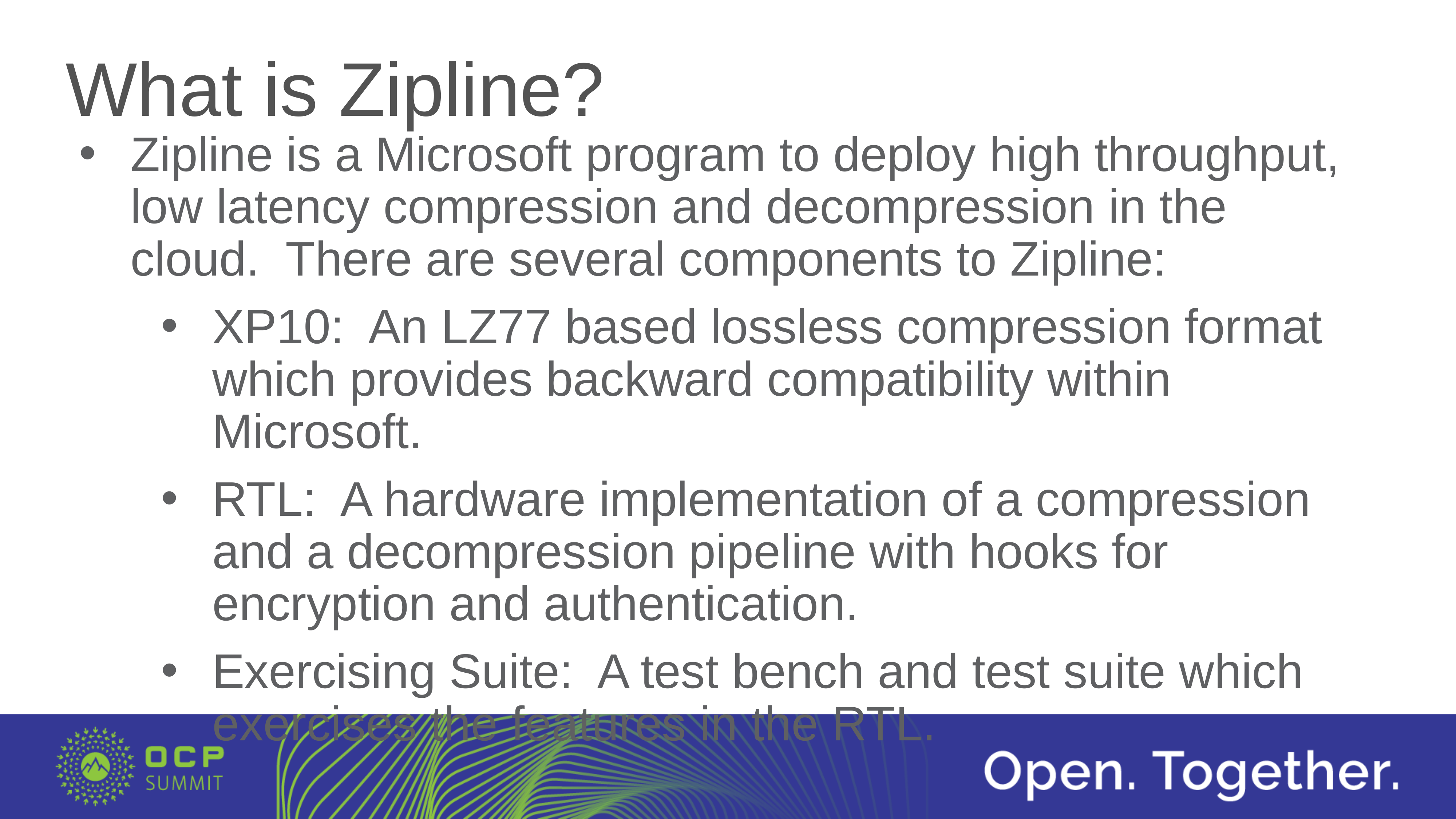

# What is Zipline?
Zipline is a Microsoft program to deploy high throughput, low latency compression and decompression in the cloud.  There are several components to Zipline:
XP10:  An LZ77 based lossless compression format which provides backward compatibility within Microsoft.
RTL:  A hardware implementation of a compression and a decompression pipeline with hooks for encryption and authentication.
Exercising Suite:  A test bench and test suite which exercises the features in the RTL.